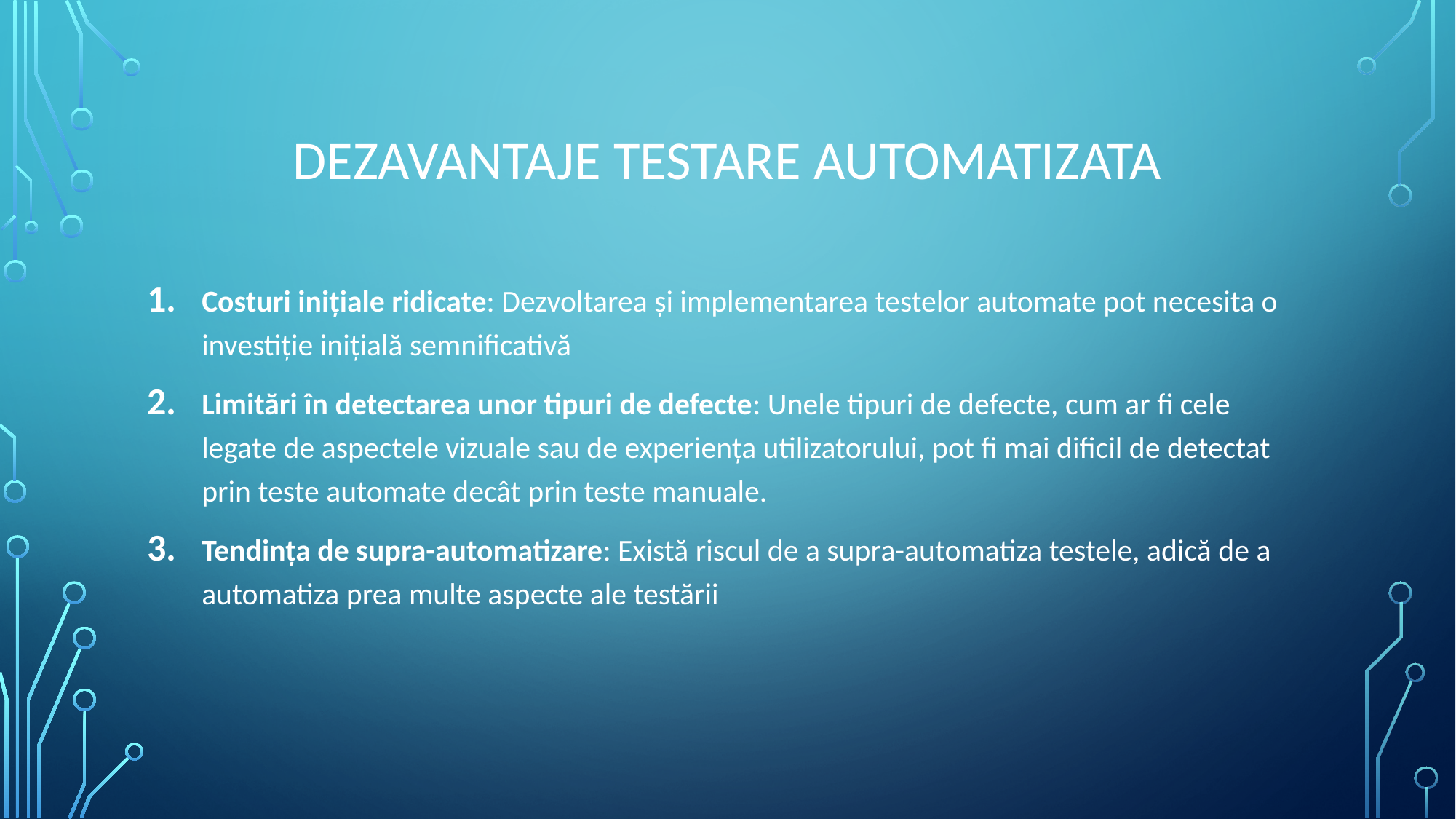

# Dezavantaje testare automatizata
Costuri inițiale ridicate: Dezvoltarea și implementarea testelor automate pot necesita o investiție inițială semnificativă
Limitări în detectarea unor tipuri de defecte: Unele tipuri de defecte, cum ar fi cele legate de aspectele vizuale sau de experiența utilizatorului, pot fi mai dificil de detectat prin teste automate decât prin teste manuale.
Tendința de supra-automatizare: Există riscul de a supra-automatiza testele, adică de a automatiza prea multe aspecte ale testării